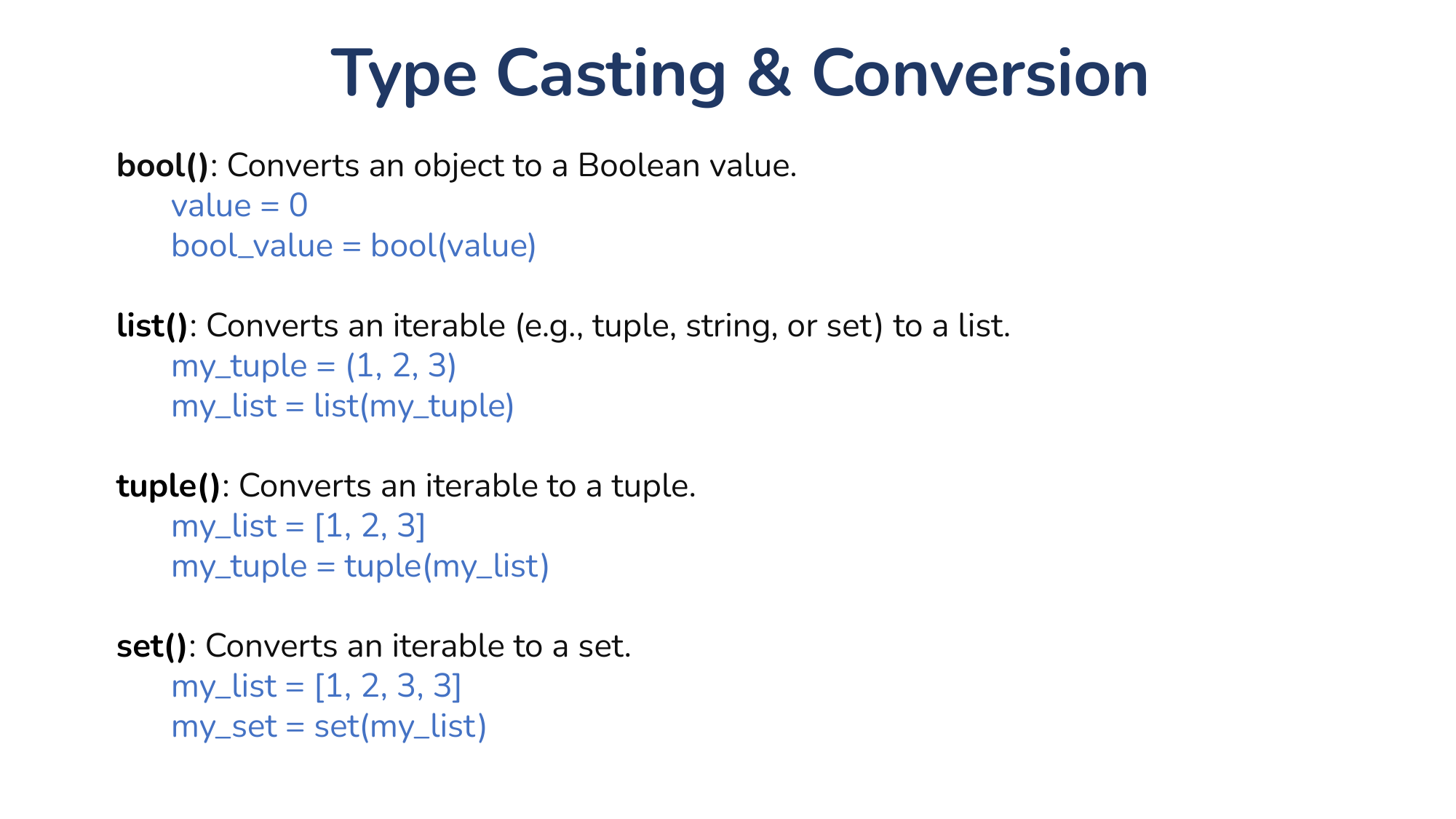

Type Casting & Conversion
bool(): Converts an object to a Boolean value.
value = 0
bool_value = bool(value)

list(): Converts an iterable (e.g., tuple, string, or set) to a list.
my_tuple = (1, 2, 3)
my_list = list(my_tuple)

tuple(): Converts an iterable to a tuple.
my_list = [1, 2, 3]
my_tuple = tuple(my_list)

set(): Converts an iterable to a set.
my_list = [1, 2, 3, 3]
my_set = set(my_list)